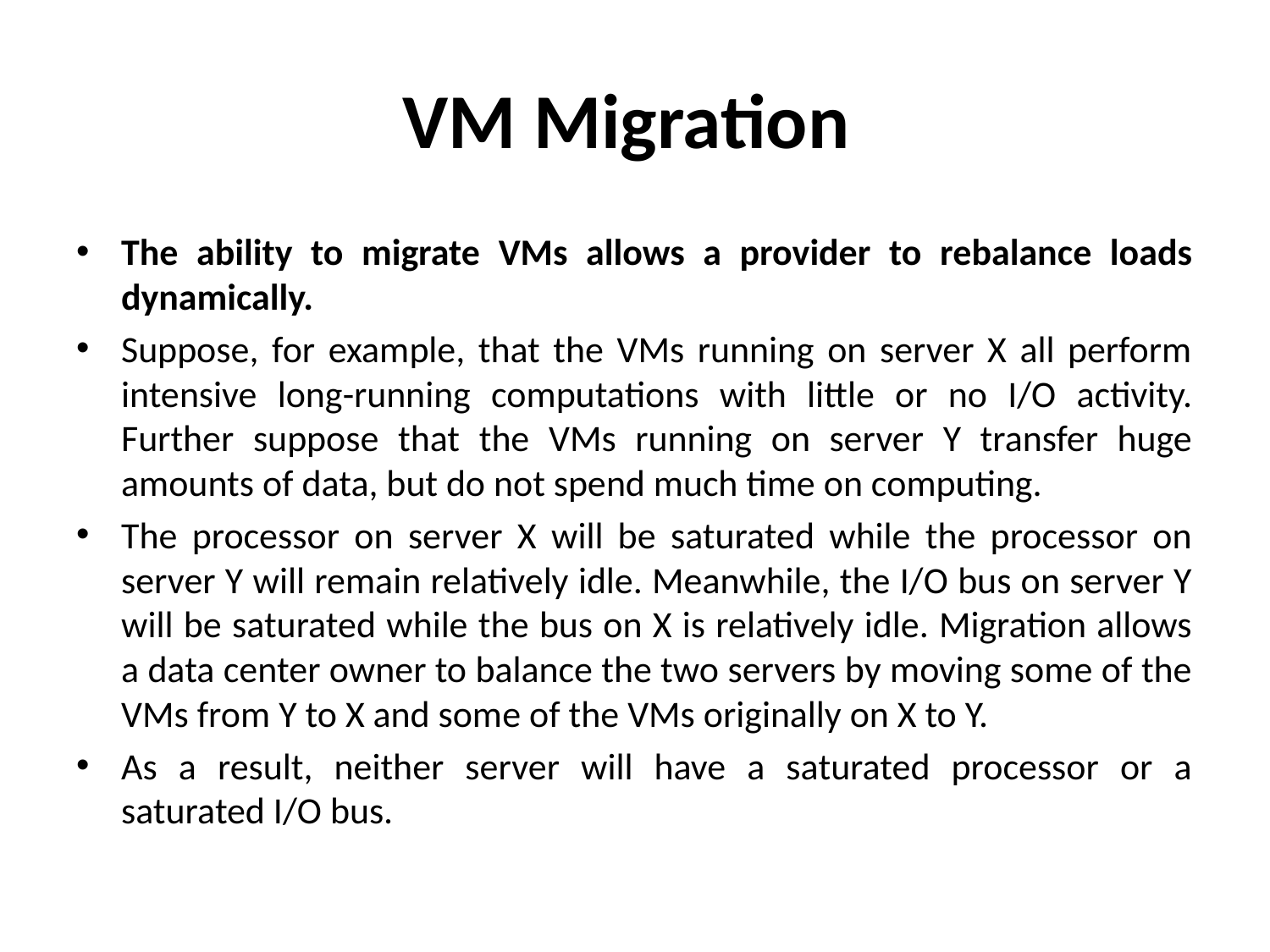

# VM Migration
The ability to migrate VMs allows a provider to rebalance loads dynamically.
Suppose, for example, that the VMs running on server X all perform intensive long-running computations with little or no I/O activity. Further suppose that the VMs running on server Y transfer huge amounts of data, but do not spend much time on computing.
The processor on server X will be saturated while the processor on server Y will remain relatively idle. Meanwhile, the I/O bus on server Y will be saturated while the bus on X is relatively idle. Migration allows a data center owner to balance the two servers by moving some of the VMs from Y to X and some of the VMs originally on X to Y.
As a result, neither server will have a saturated processor or a saturated I/O bus.